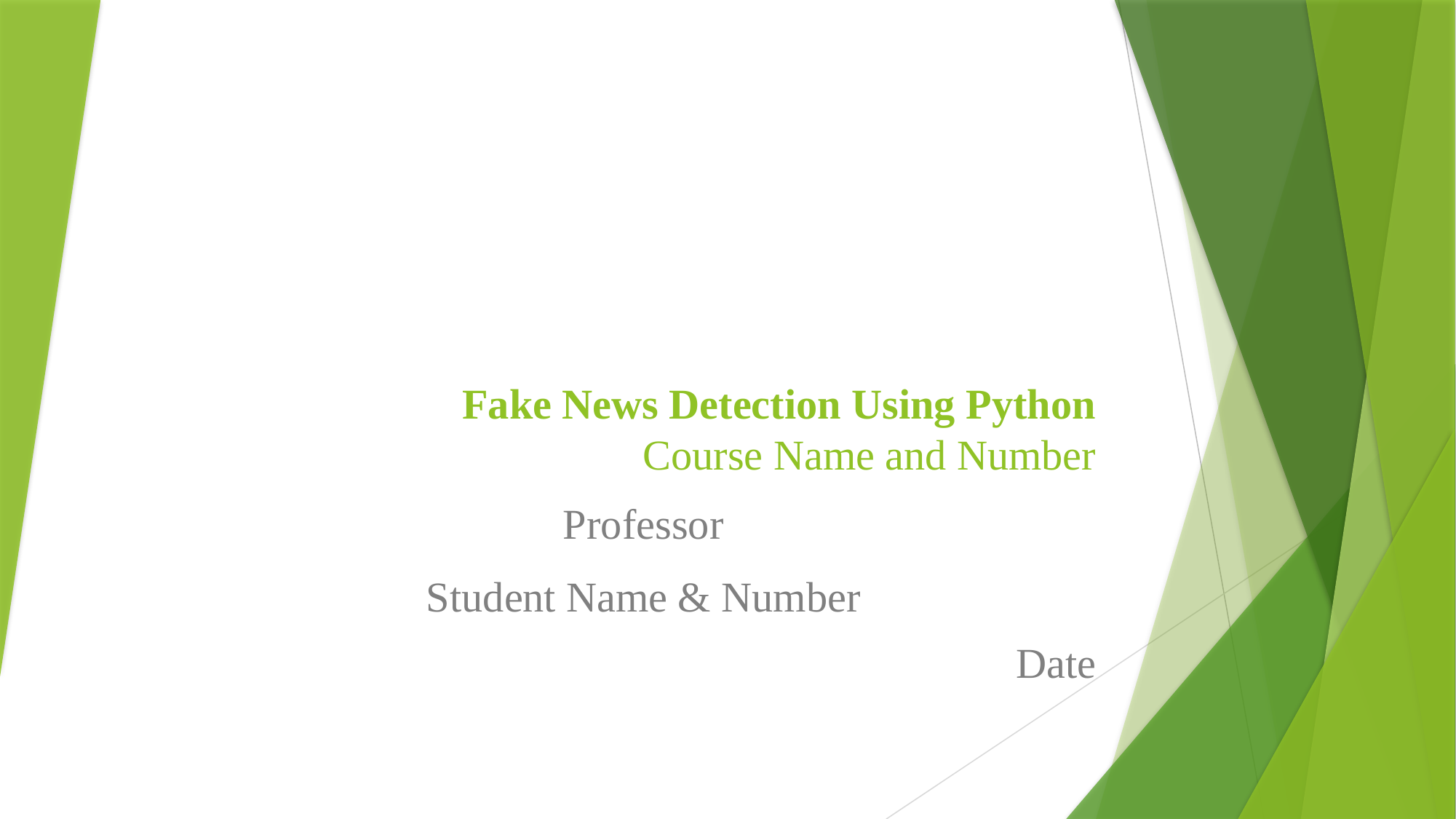

# Fake News Detection Using Python Course Name and Number
Professor
Student Name & Number
Date